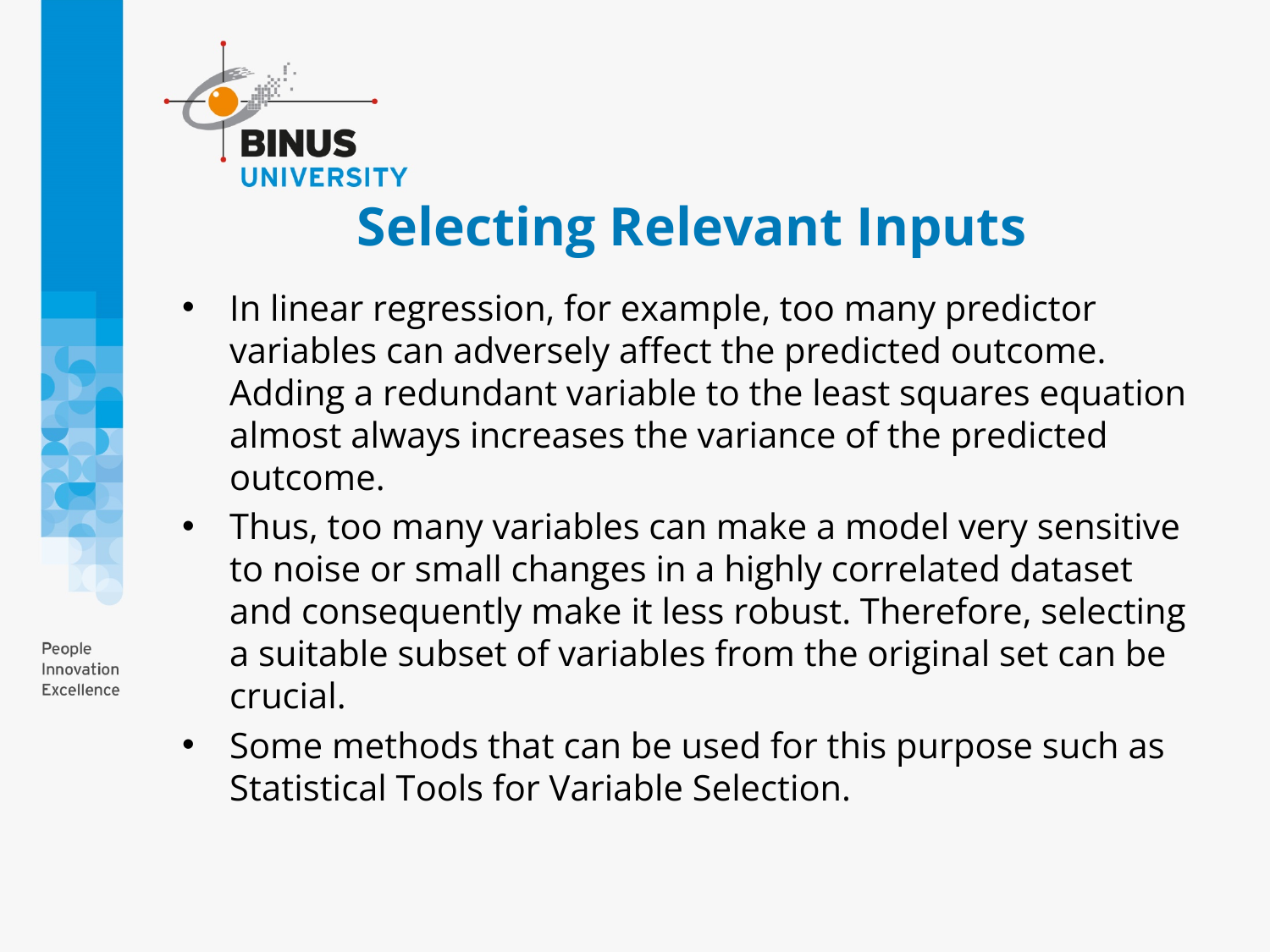

# Selecting Relevant Inputs
In linear regression, for example, too many predictor variables can adversely affect the predicted outcome. Adding a redundant variable to the least squares equation almost always increases the variance of the predicted outcome.
Thus, too many variables can make a model very sensitive to noise or small changes in a highly correlated dataset and consequently make it less robust. Therefore, selecting a suitable subset of variables from the original set can be crucial.
Some methods that can be used for this purpose such as Statistical Tools for Variable Selection.